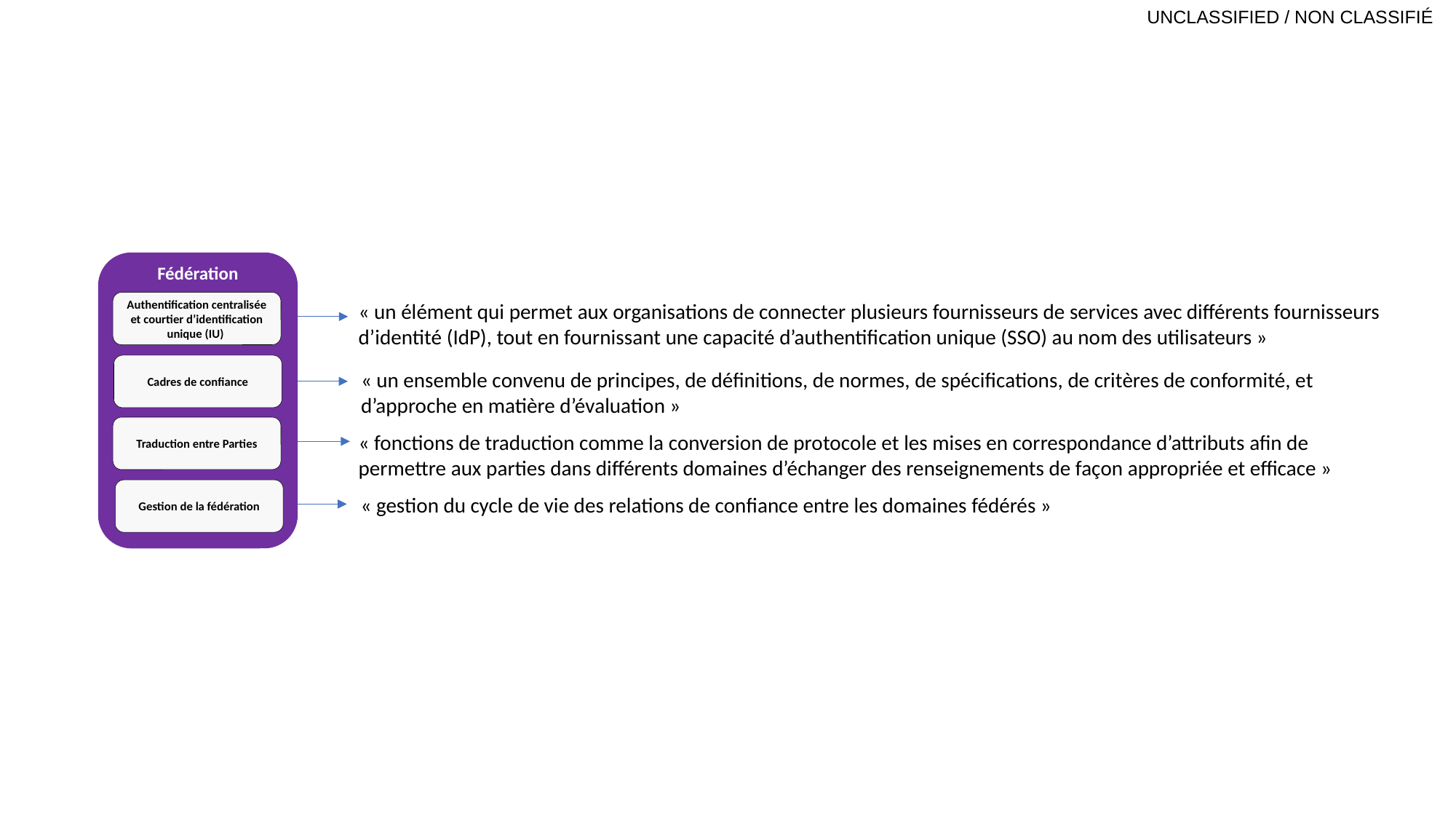

Fédération
Authentification centralisée et courtier d’identification unique (IU)
Cadres de confiance
Traduction entre Parties
Gestion de la fédération
« un élément qui permet aux organisations de connecter plusieurs fournisseurs de services avec différents fournisseurs d’identité (IdP), tout en fournissant une capacité d’authentification unique (SSO) au nom des utilisateurs »
« un ensemble convenu de principes, de définitions, de normes, de spécifications, de critères de conformité, et d’approche en matière d’évaluation »
« fonctions de traduction comme la conversion de protocole et les mises en correspondance d’attributs afin de permettre aux parties dans différents domaines d’échanger des renseignements de façon appropriée et efficace »
« gestion du cycle de vie des relations de confiance entre les domaines fédérés »